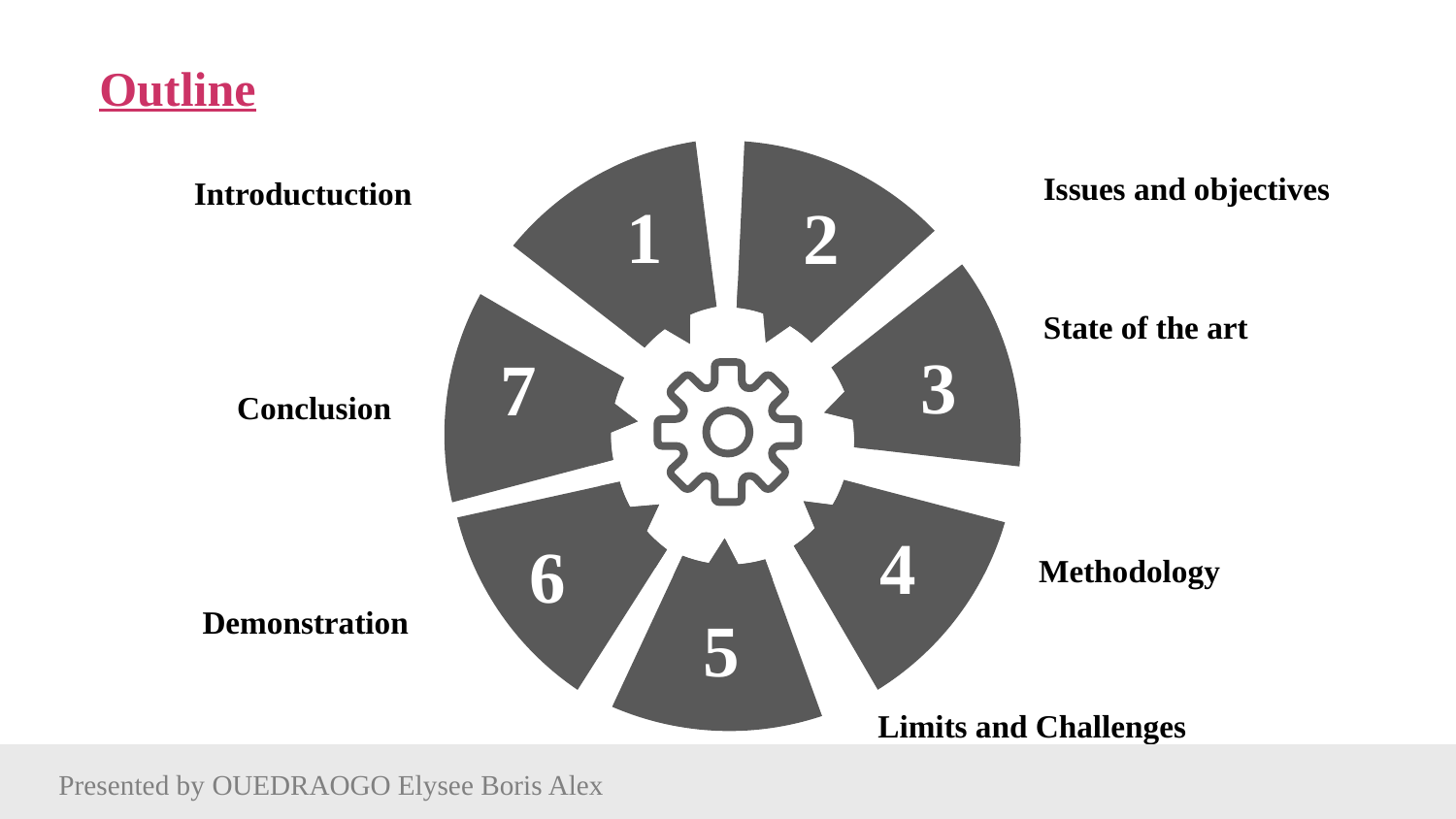

Outline

Issues and objectives
Introductuction
1
2

State of the art
3
7

Conclusion

4
6

Methodology
Demonstration
5
Limits and Challenges

Presented by OUEDRAOGO Elysee Boris Alex